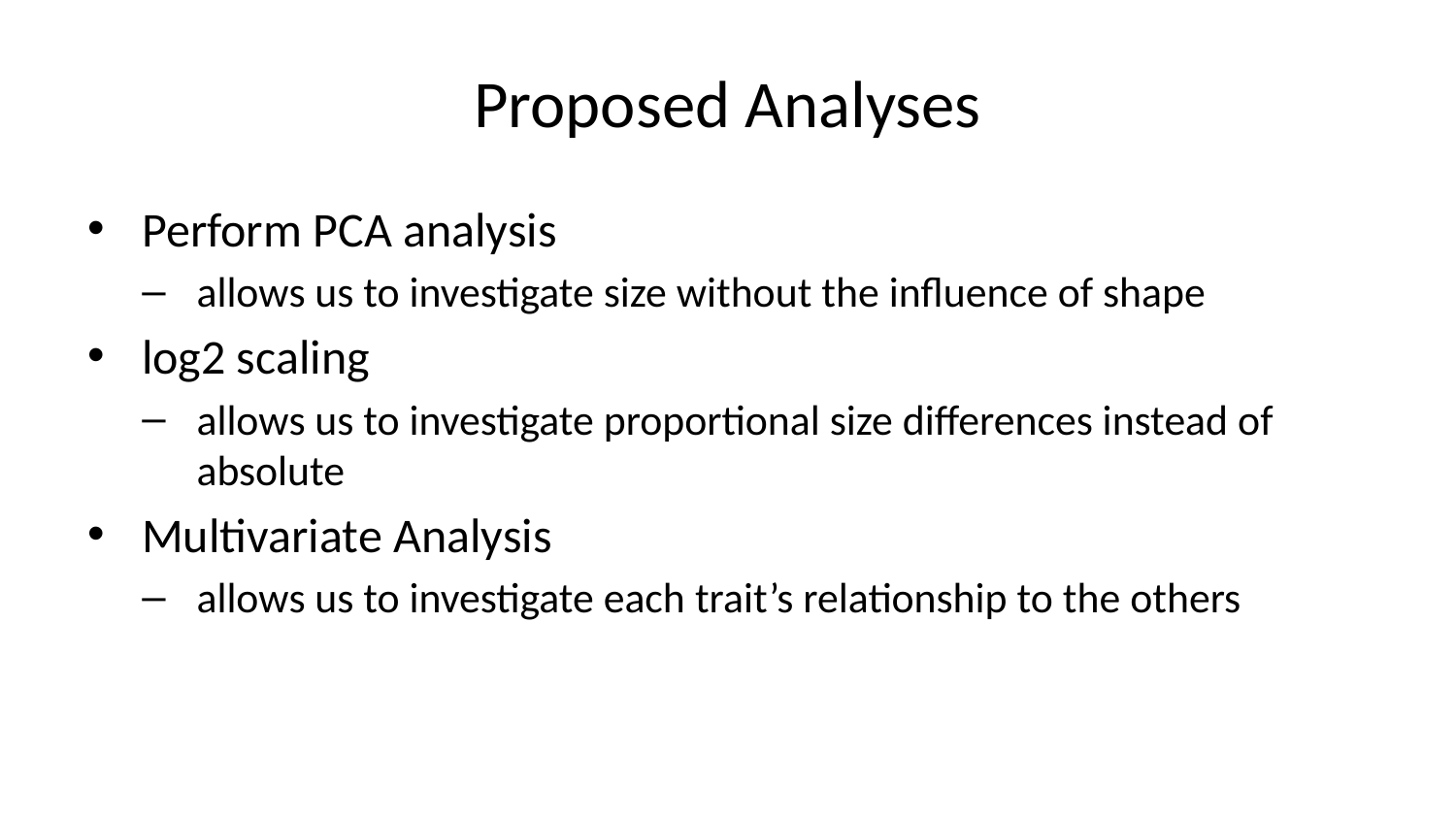

# Proposed Analyses
Perform PCA analysis
allows us to investigate size without the influence of shape
log2 scaling
allows us to investigate proportional size differences instead of absolute
Multivariate Analysis
allows us to investigate each trait’s relationship to the others